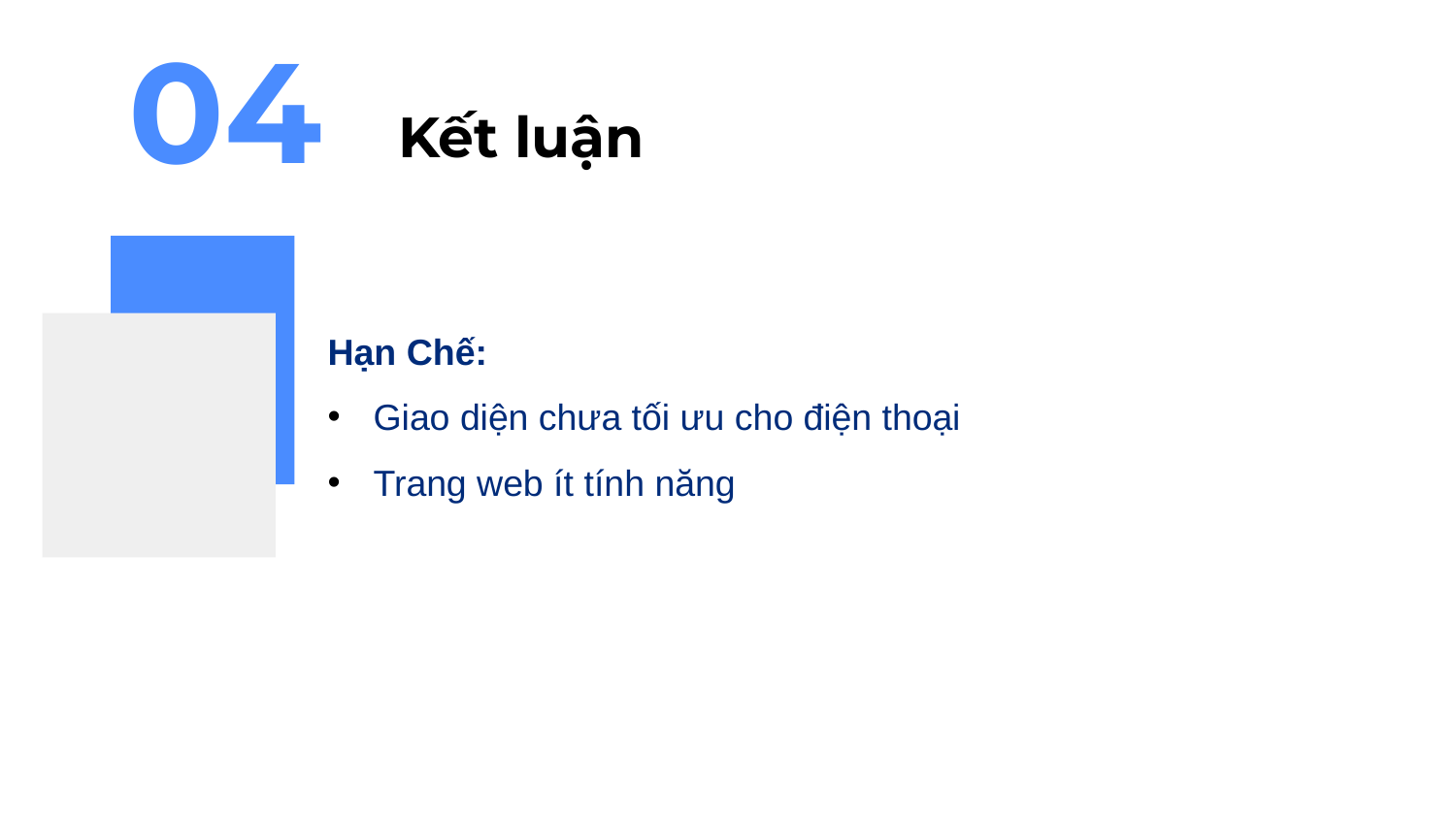

04
Kết luận

Hạn Chế:
Giao diện chưa tối ưu cho điện thoại
Trang web ít tính năng

Hướng phát triển